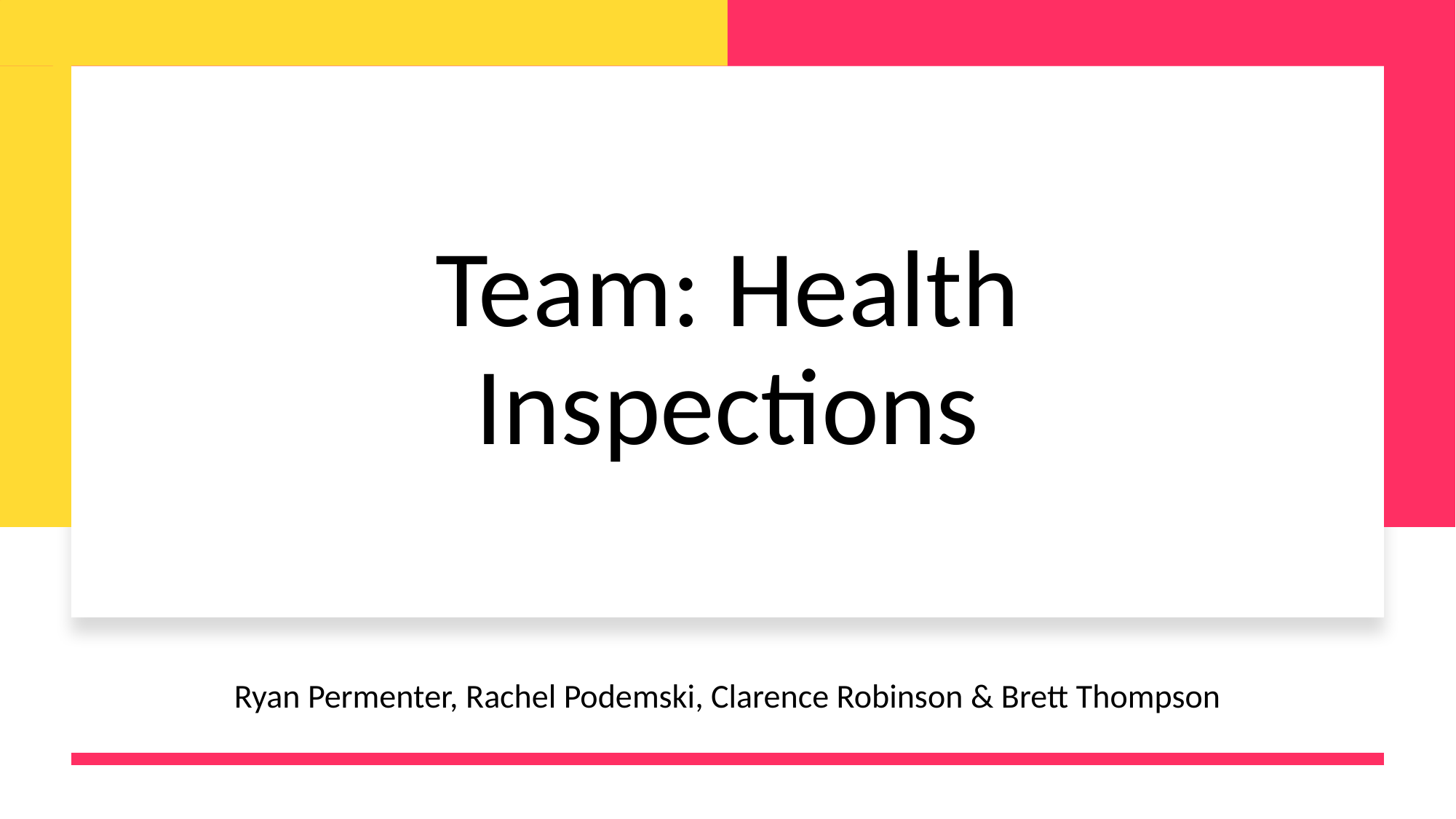

# Team: Health Inspections

Ryan Permenter, Rachel Podemski, Clarence Robinson & Brett Thompson